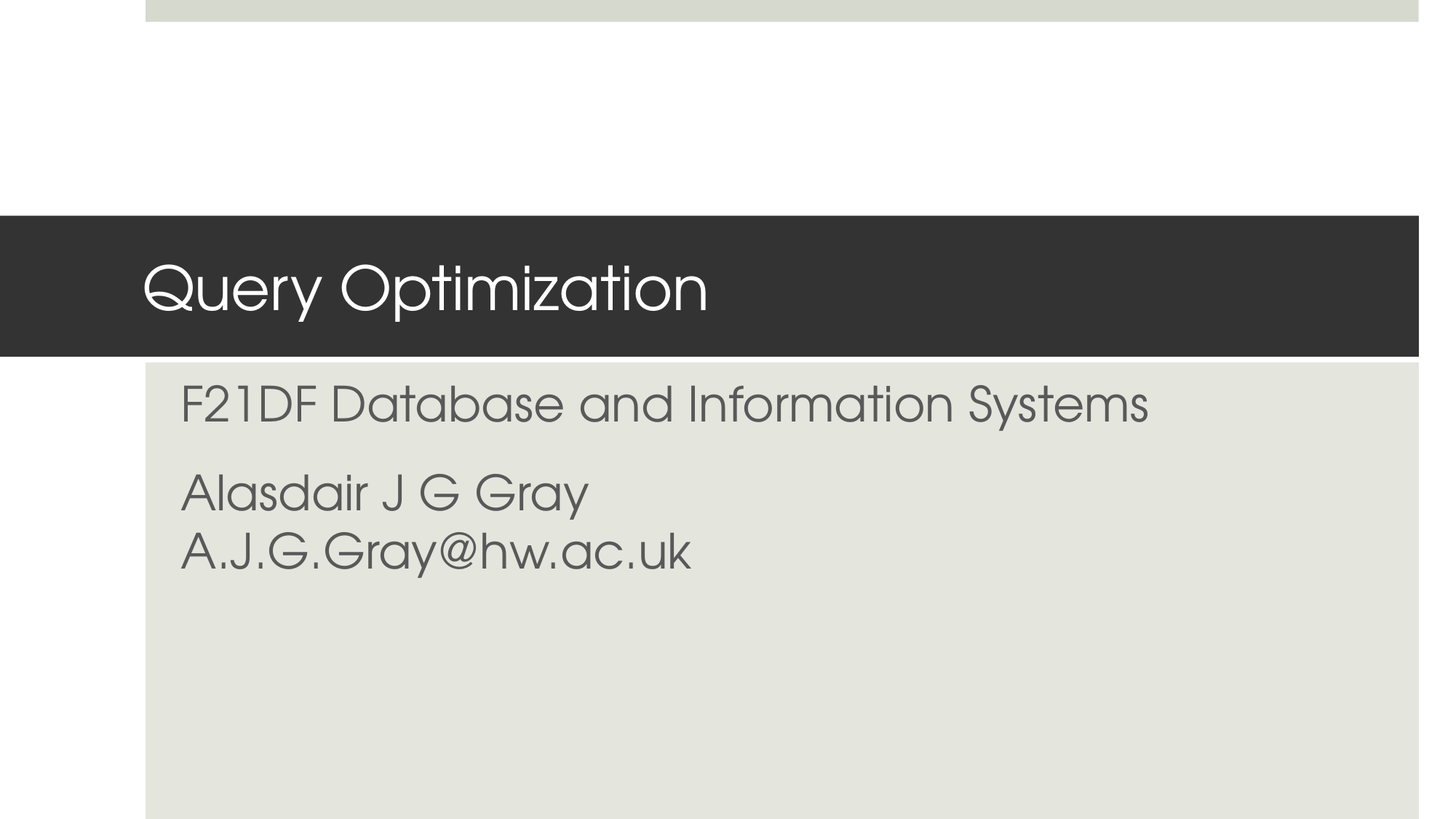

# Query Optimization
F21DF Database and Information Systems
Alasdair J G Gray
A.J.G.Gray@hw.ac.uk